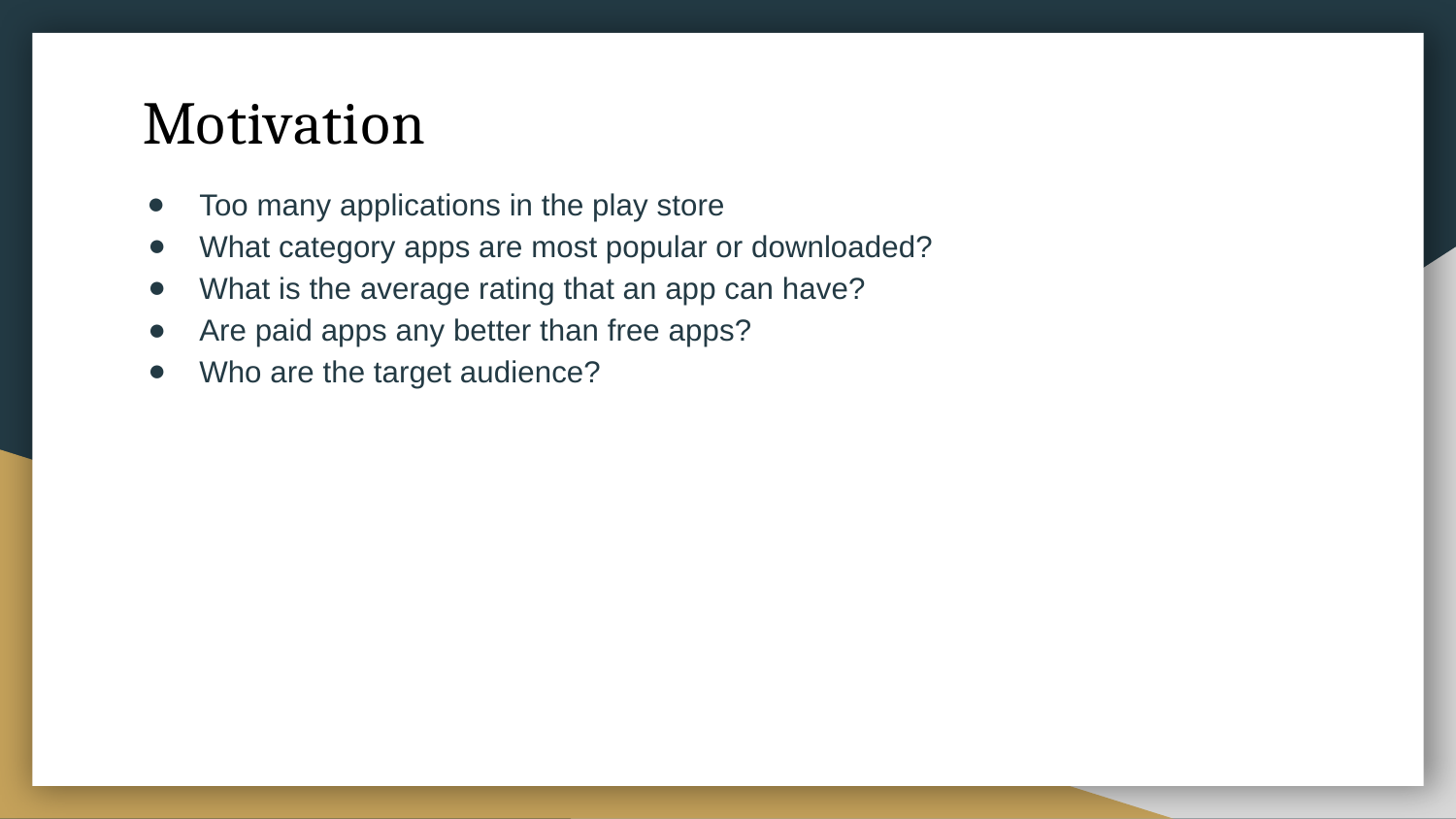

# Motivation
Too many applications in the play store
What category apps are most popular or downloaded?
What is the average rating that an app can have?
Are paid apps any better than free apps?
Who are the target audience?